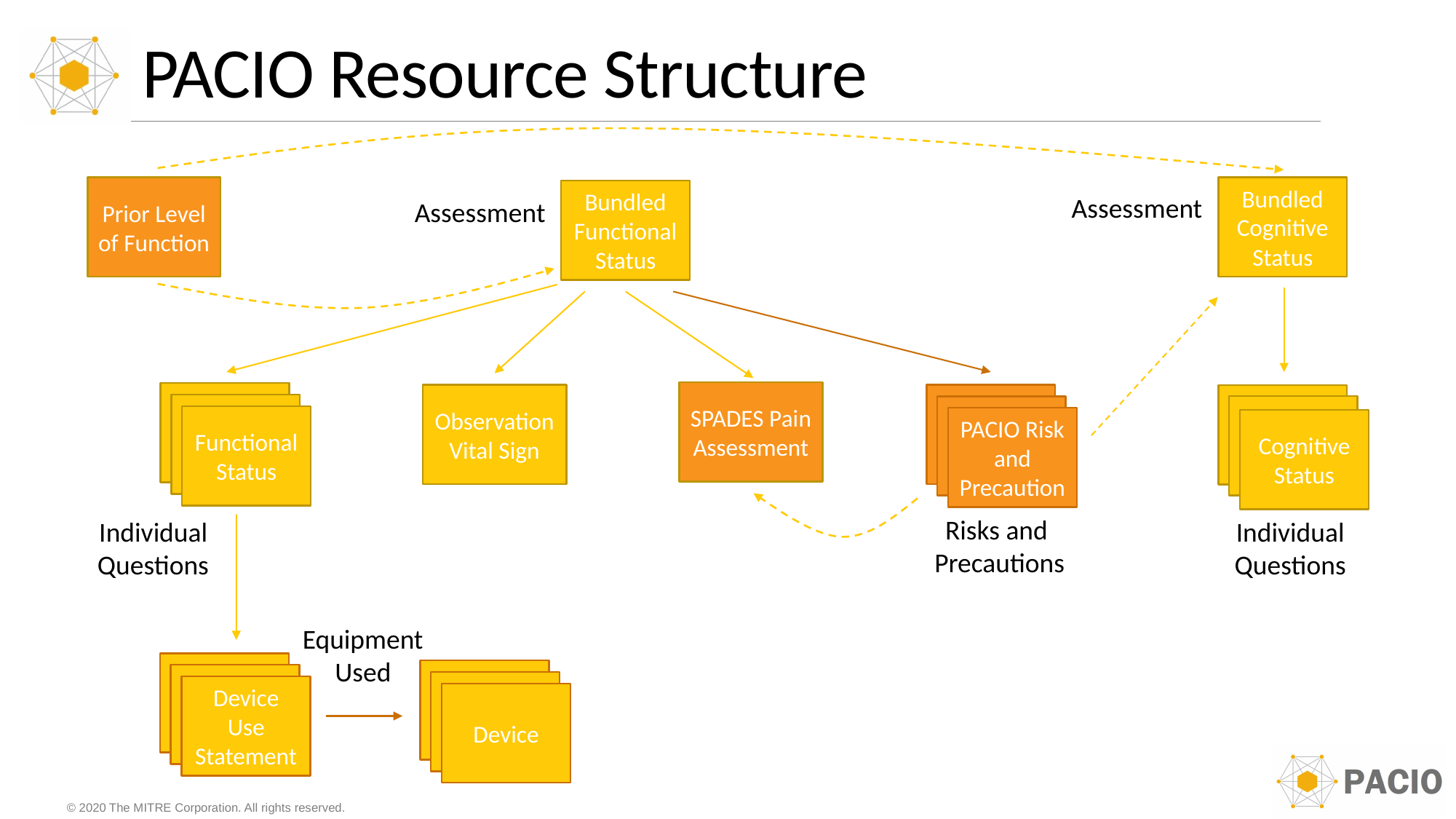

# PACIO Resource Structure

Prior Level of Function
Bundled Cognitive Status
Bundled Functional Status
Assessment
Assessment

SPADES Pain Assessment
Functional Status
Observation
Vital Sign
Functional Precaution
Cognitive Status
Functional Status
Cognitive Status
Functional Precaution
Functional Status
PACIO Risk and Precaution
Cognitive Status

Risks and
Precautions
Individual
Questions
Individual
Questions
Equipment
Used
Device Use Statement
Device
Device Use Statement
Device
Device Use Statement
Device